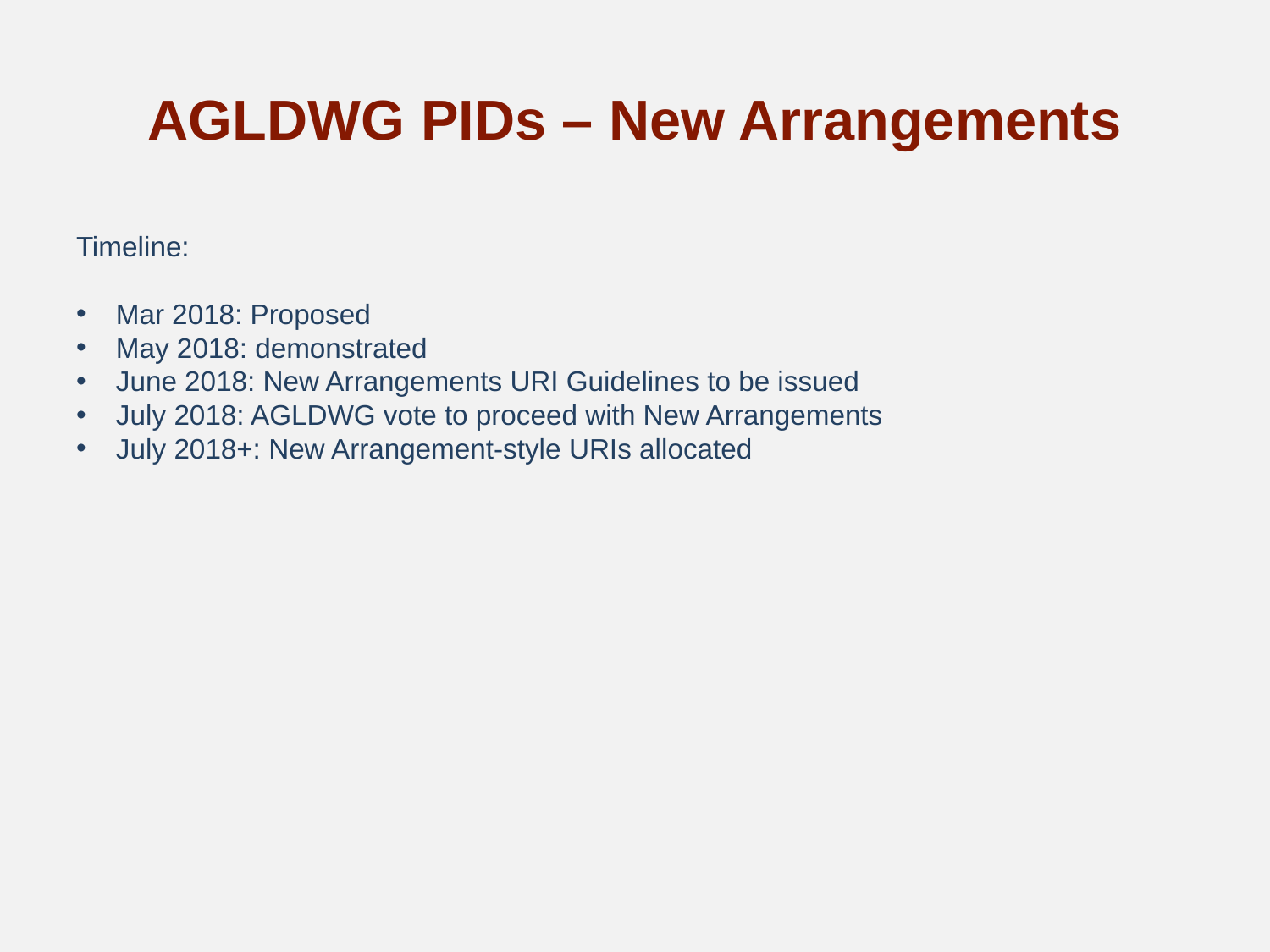

# AGLDWG PIDs – New Arrangements
Timeline:

Mar 2018: Proposed
May 2018: demonstrated
June 2018: New Arrangements URI Guidelines to be issued
July 2018: AGLDWG vote to proceed with New Arrangements
July 2018+: New Arrangement-style URIs allocated